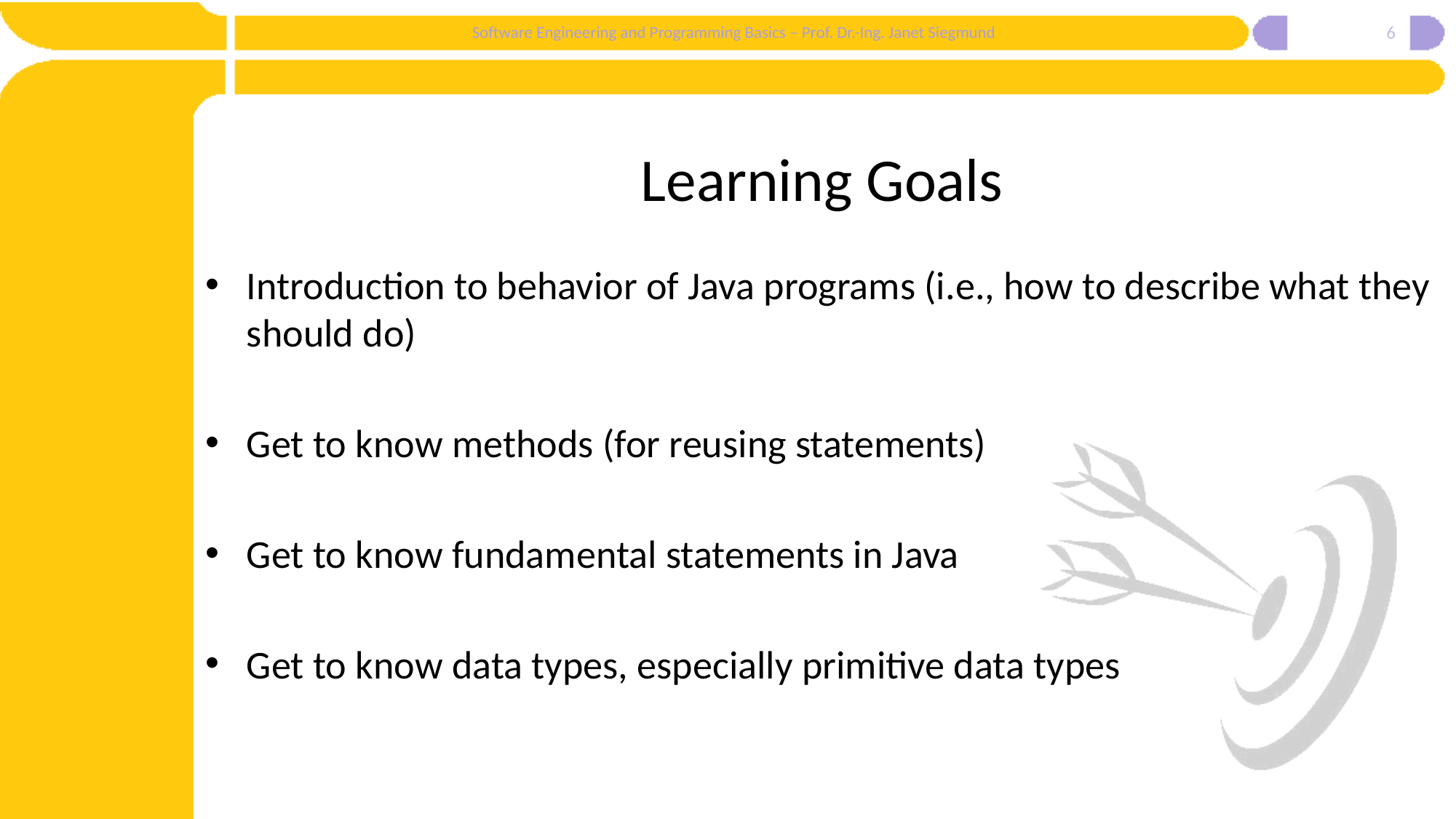

6
# Learning Goals
Introduction to behavior of Java programs (i.e., how to describe what they should do)

Get to know methods (for reusing statements)

Get to know fundamental statements in Java

Get to know data types, especially primitive data types